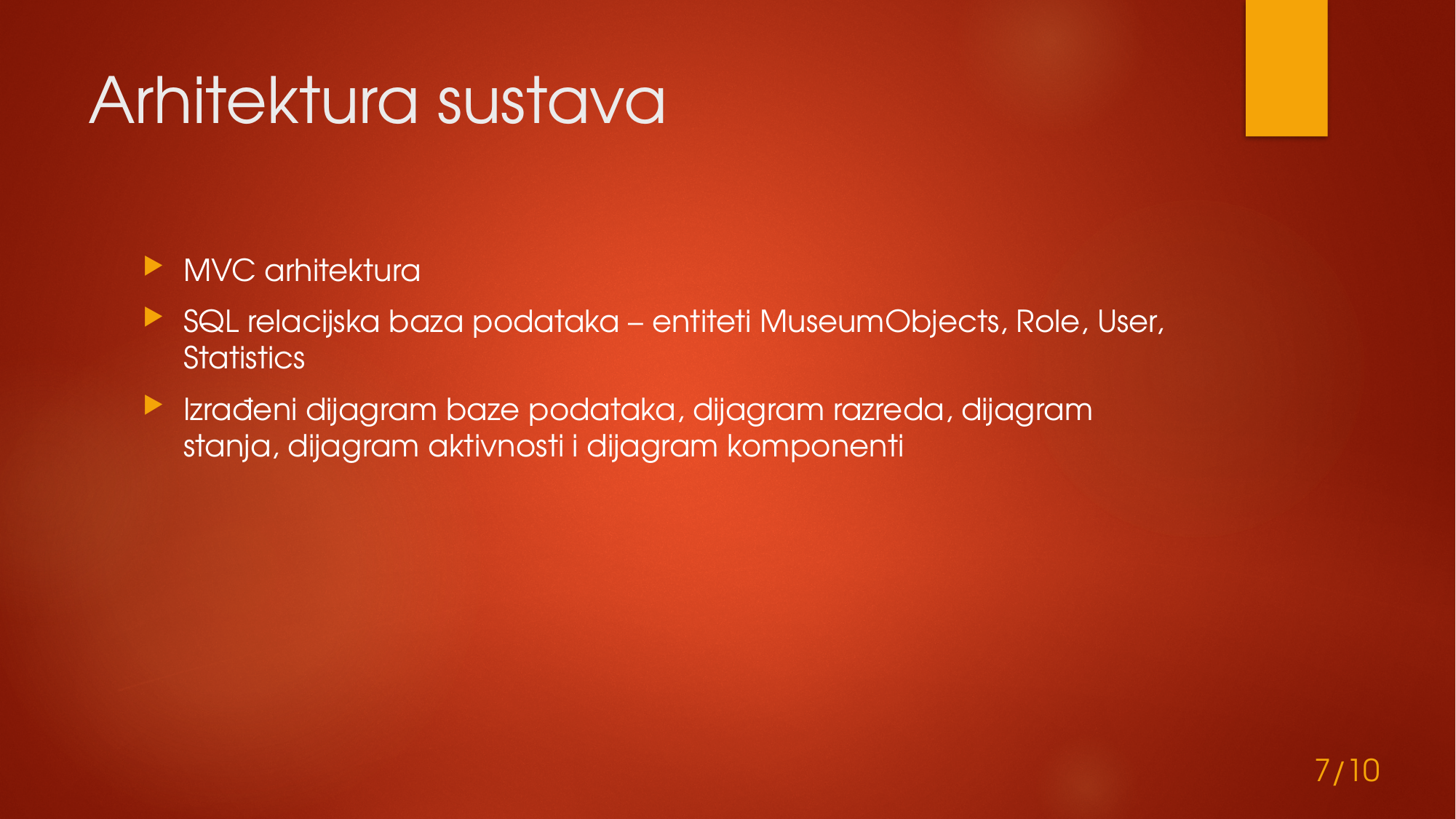

# Arhitektura sustava
MVC arhitektura
SQL relacijska baza podataka – entiteti MuseumObjects, Role, User, Statistics
Izrađeni dijagram baze podataka, dijagram razreda, dijagram stanja, dijagram aktivnosti i dijagram komponenti
7/10